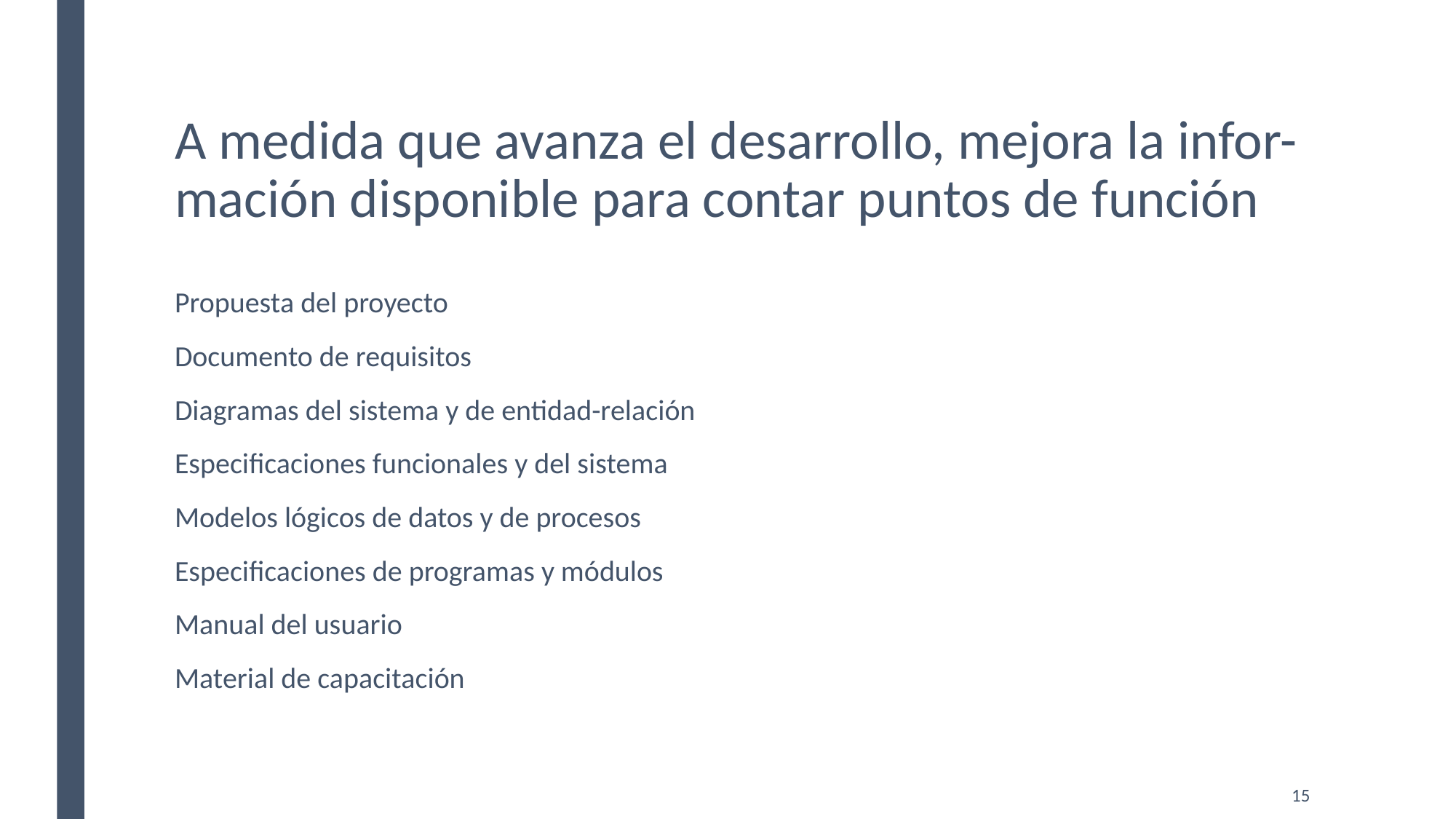

# A medida que avanza el desarrollo, mejora la infor-mación disponible para contar puntos de función
Propuesta del proyecto
Documento de requisitos
Diagramas del sistema y de entidad-relación
Especificaciones funcionales y del sistema
Modelos lógicos de datos y de procesos
Especificaciones de programas y módulos
Manual del usuario
Material de capacitación
15